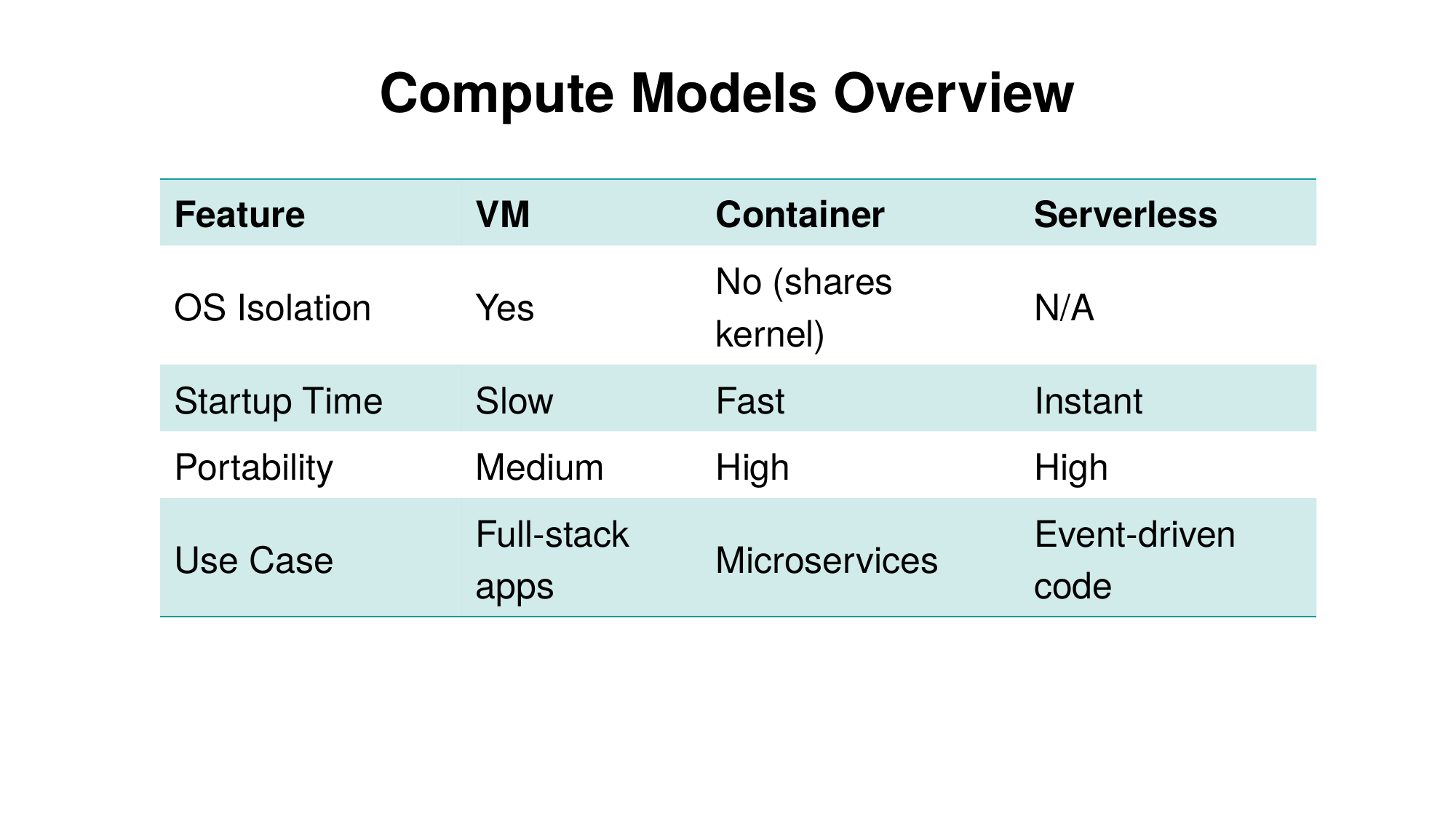

# Compute Models Overview

| Feature | VM | Container | Serverless |
| --- | --- | --- | --- |
| OS Isolation | Yes | No (shares kernel) | N/A |
| Startup Time | Slow | Fast | Instant |
| Portability | Medium | High | High |
| Use Case | Full-stack apps | Microservices | Event-driven code |